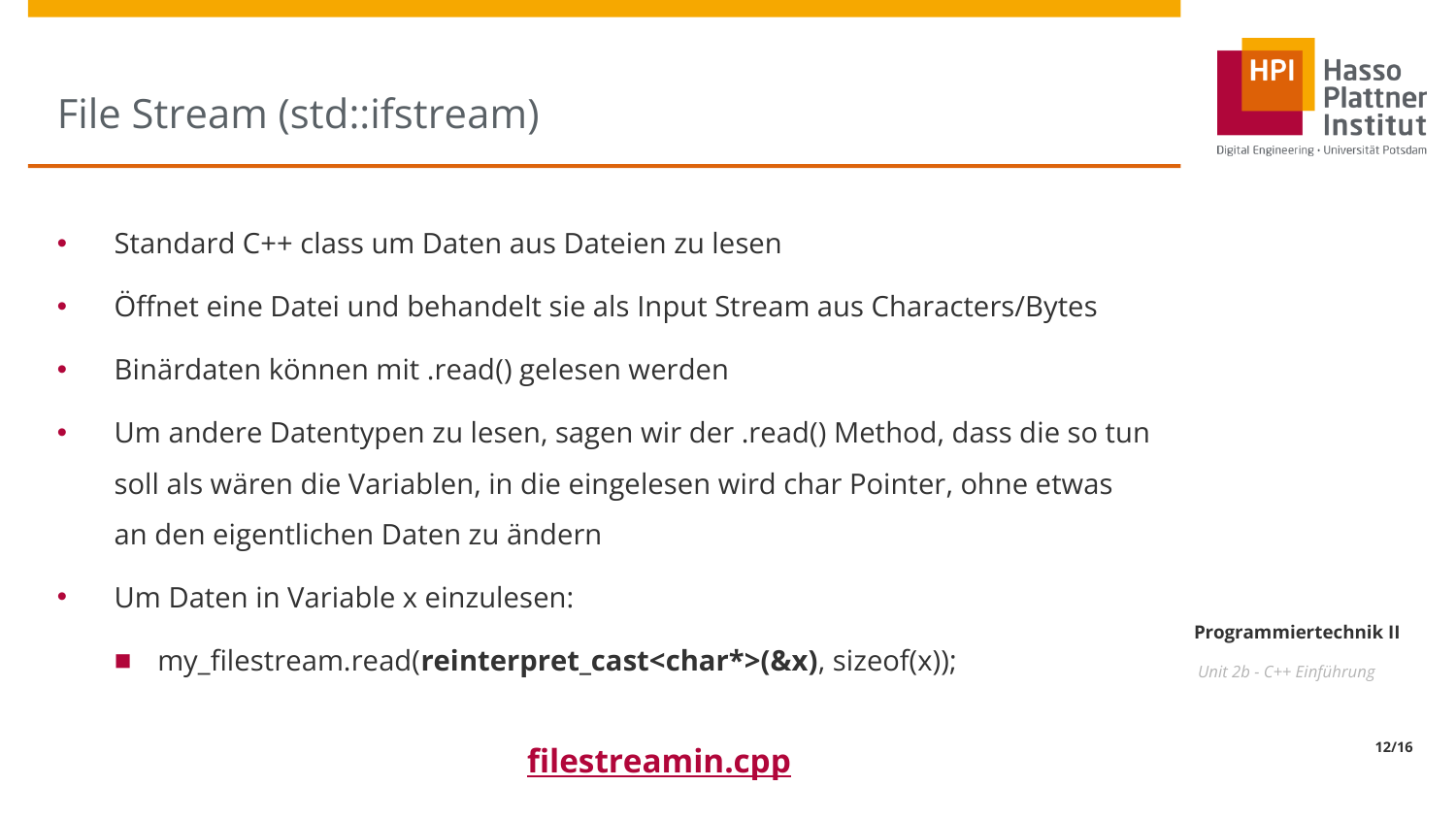

# File Stream (std::ifstream)
Standard C++ class um Daten aus Dateien zu lesen
Öffnet eine Datei und behandelt sie als Input Stream aus Characters/Bytes
Binärdaten können mit .read() gelesen werden
Um andere Datentypen zu lesen, sagen wir der .read() Method, dass die so tun soll als wären die Variablen, in die eingelesen wird char Pointer, ohne etwas an den eigentlichen Daten zu ändern
Um Daten in Variable x einzulesen:
my_filestream.read(reinterpret_cast<char*>(&x), sizeof(x));
filestreamin.cpp